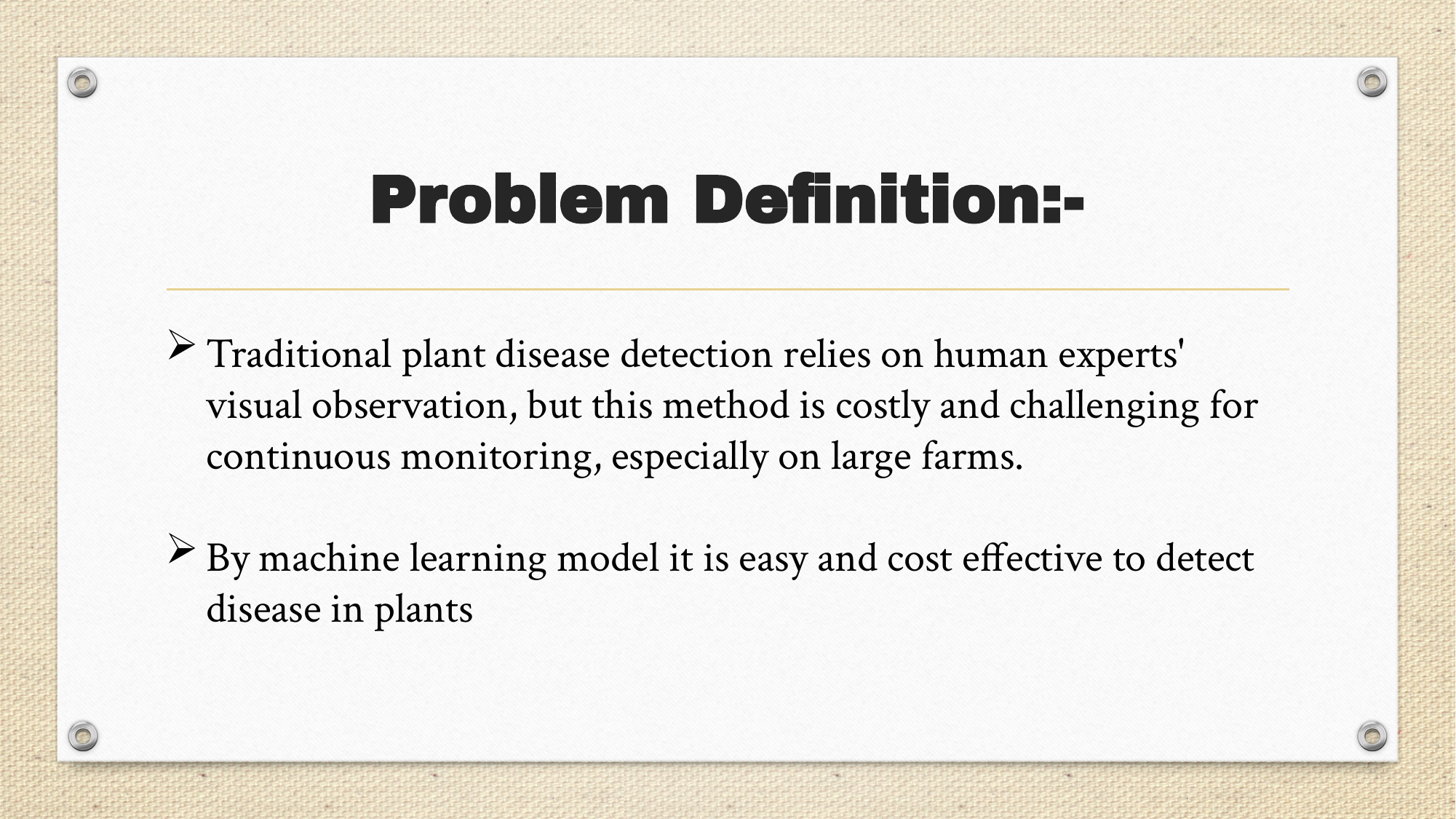

# Problem Definition:-
Traditional plant disease detection relies on human experts' visual observation, but this method is costly and challenging for continuous monitoring, especially on large farms.

By machine learning model it is easy and cost effective to detect disease in plants